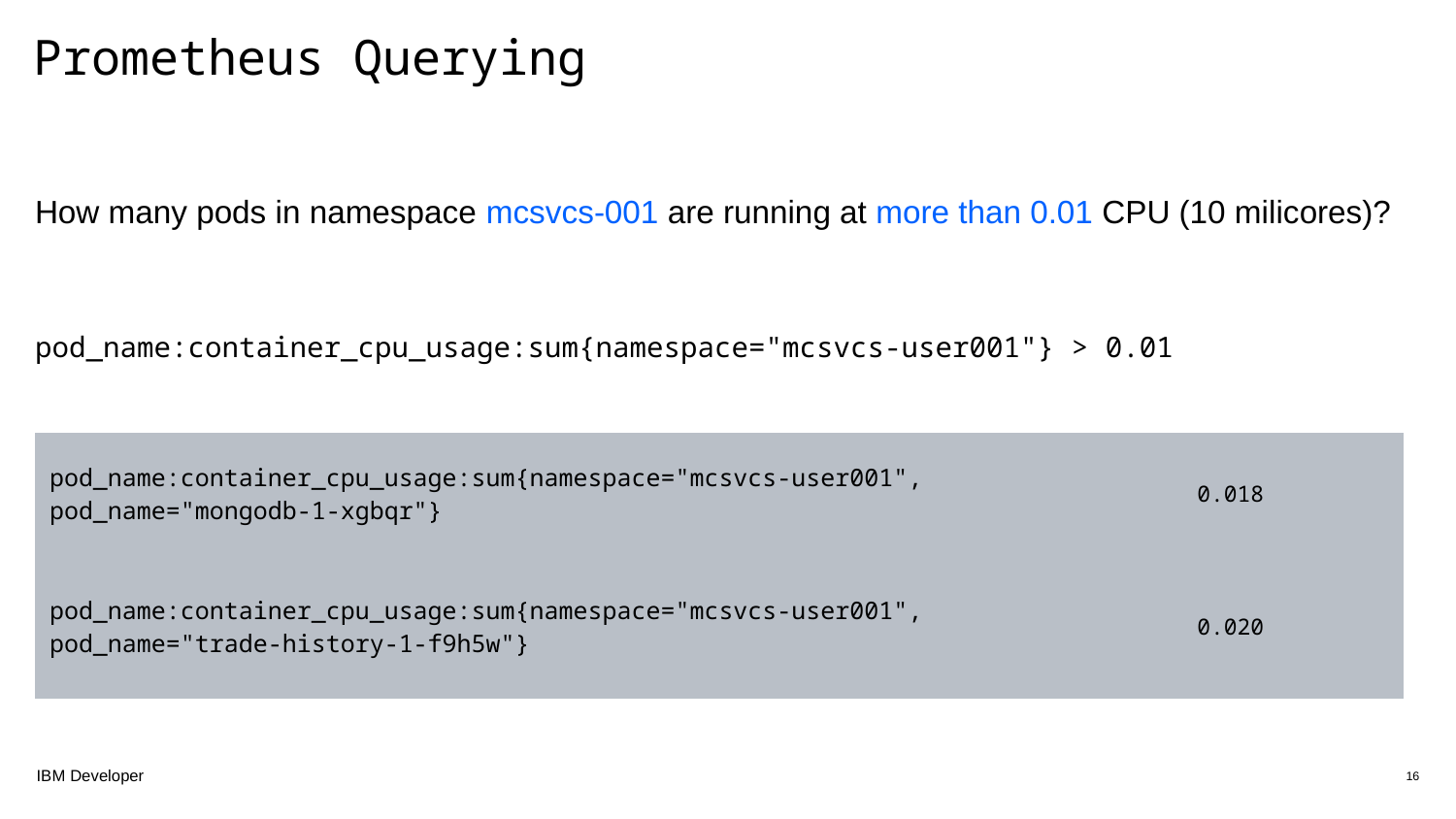

# Prometheus Querying
How many pods in namespace mcsvcs-001 are running at more than 0.01 CPU (10 milicores)?

pod_name:container_cpu_usage:sum{namespace="mcsvcs-user001"} > 0.01
| pod\_name:container\_cpu\_usage:sum{namespace="mcsvcs-user001", pod\_name="mongodb-1-xgbqr"} | 0.018 |
| --- | --- |
| pod\_name:container\_cpu\_usage:sum{namespace="mcsvcs-user001", pod\_name="trade-history-1-f9h5w"} | 0.020 |
IBM Developer
16